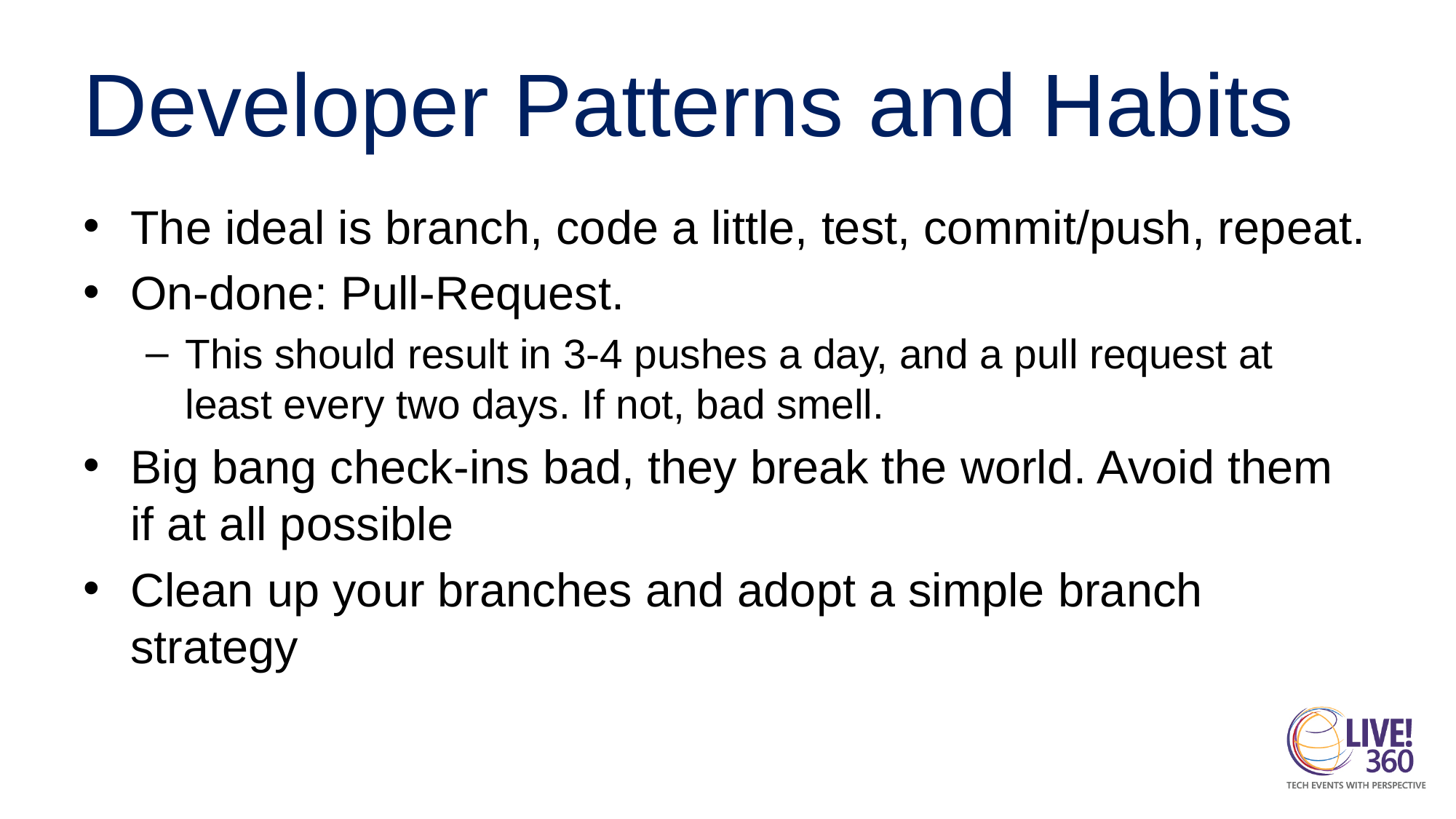

# Developer Patterns and Habits
The ideal is branch, code a little, test, commit/push, repeat.
On-done: Pull-Request.
This should result in 3-4 pushes a day, and a pull request at least every two days. If not, bad smell.
Big bang check-ins bad, they break the world. Avoid them if at all possible
Clean up your branches and adopt a simple branch strategy